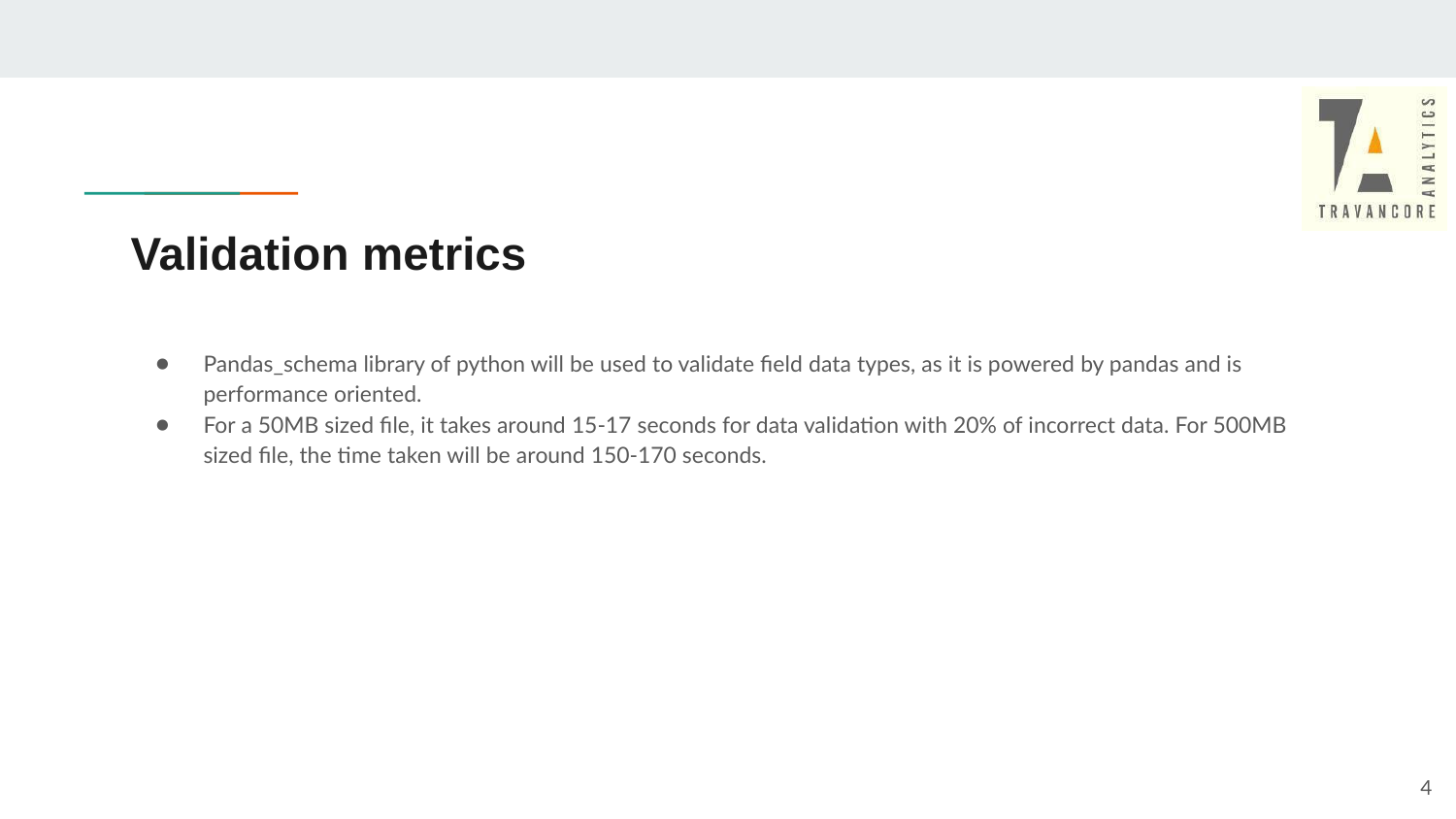

# Validation metrics
Pandas_schema library of python will be used to validate field data types, as it is powered by pandas and is performance oriented.
For a 50MB sized file, it takes around 15-17 seconds for data validation with 20% of incorrect data. For 500MB sized file, the time taken will be around 150-170 seconds.
4